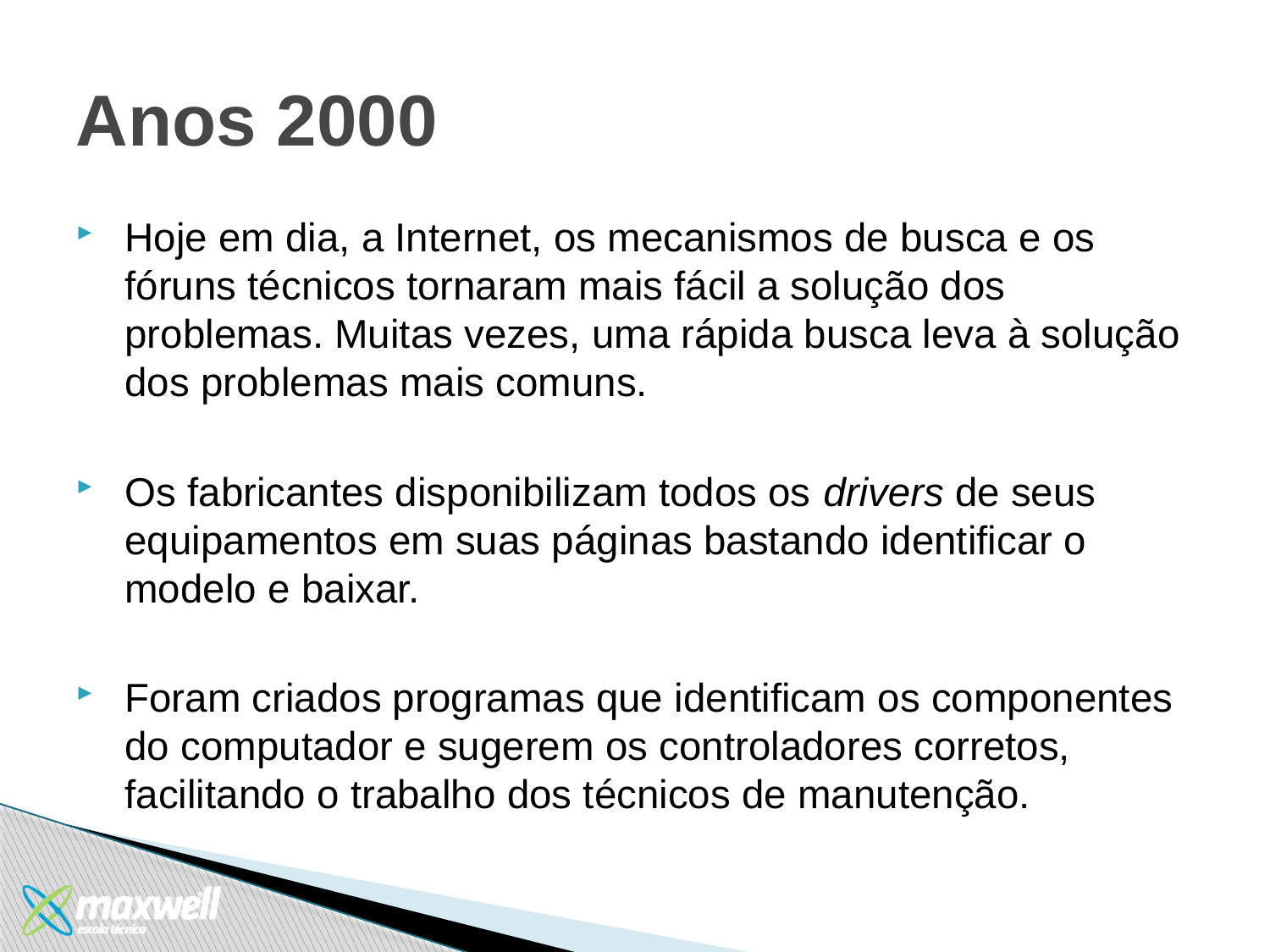

# Anos 2000
Hoje em dia, a Internet, os mecanismos de busca e os fóruns técnicos tornaram mais fácil a solução dos problemas. Muitas vezes, uma rápida busca leva à solução dos problemas mais comuns.

Os fabricantes disponibilizam todos os drivers de seus equipamentos em suas páginas bastando identificar o modelo e baixar.

Foram criados programas que identificam os componentes do computador e sugerem os controladores corretos, facilitando o trabalho dos técnicos de manutenção.